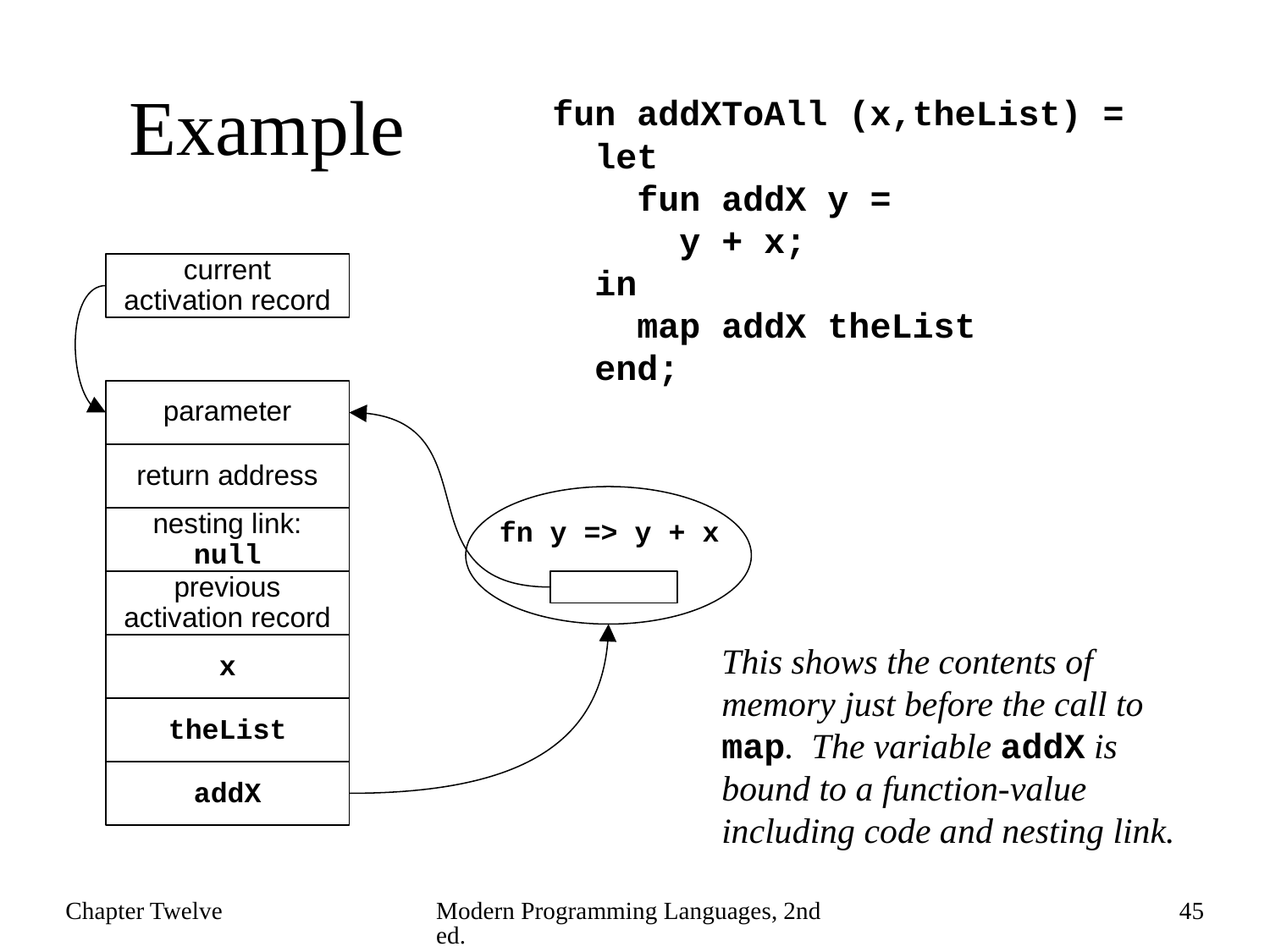

# Example
fun addXToAll (x,theList) =
  let
    fun addX y =
      y + x;
  in
    map addX theList
  end;

current
activation record
parameter
return address

fn y => y + x

nesting link: null
previous
activation record
x
theList
addX
This shows the contents of memory just before the call to map.  The variable addX is bound to a function-value including code and nesting link.
Chapter Twelve
Modern Programming Languages, 2nd ed.
45